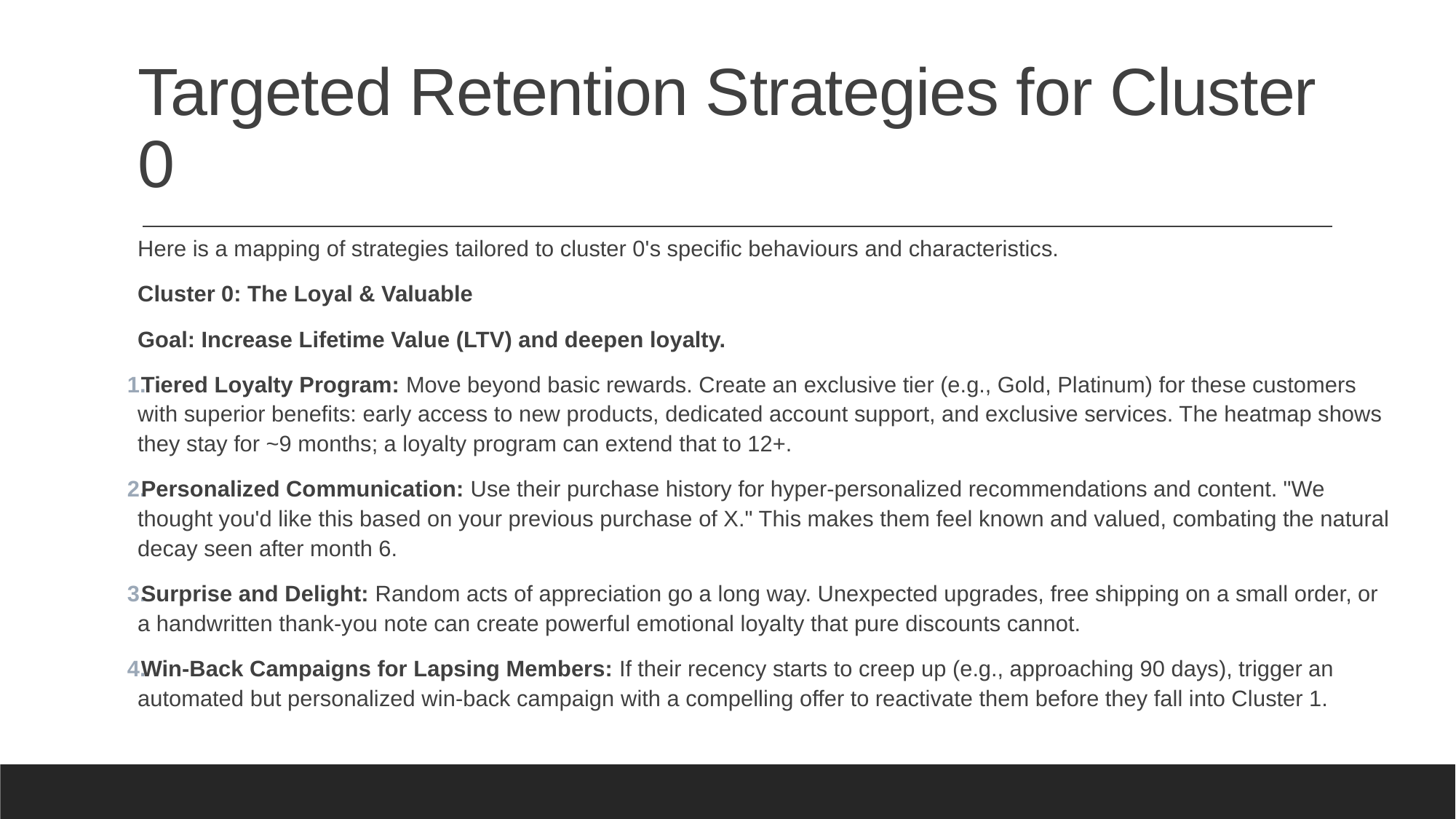

# Targeted Retention Strategies for Cluster 0
Here is a mapping of strategies tailored to cluster 0's specific behaviours and characteristics.
Cluster 0: The Loyal & Valuable
Goal: Increase Lifetime Value (LTV) and deepen loyalty.
Tiered Loyalty Program: Move beyond basic rewards. Create an exclusive tier (e.g., Gold, Platinum) for these customers with superior benefits: early access to new products, dedicated account support, and exclusive services. The heatmap shows they stay for ~9 months; a loyalty program can extend that to 12+.
Personalized Communication: Use their purchase history for hyper-personalized recommendations and content. "We thought you'd like this based on your previous purchase of X." This makes them feel known and valued, combating the natural decay seen after month 6.
Surprise and Delight: Random acts of appreciation go a long way. Unexpected upgrades, free shipping on a small order, or a handwritten thank-you note can create powerful emotional loyalty that pure discounts cannot.
Win-Back Campaigns for Lapsing Members: If their recency starts to creep up (e.g., approaching 90 days), trigger an automated but personalized win-back campaign with a compelling offer to reactivate them before they fall into Cluster 1.